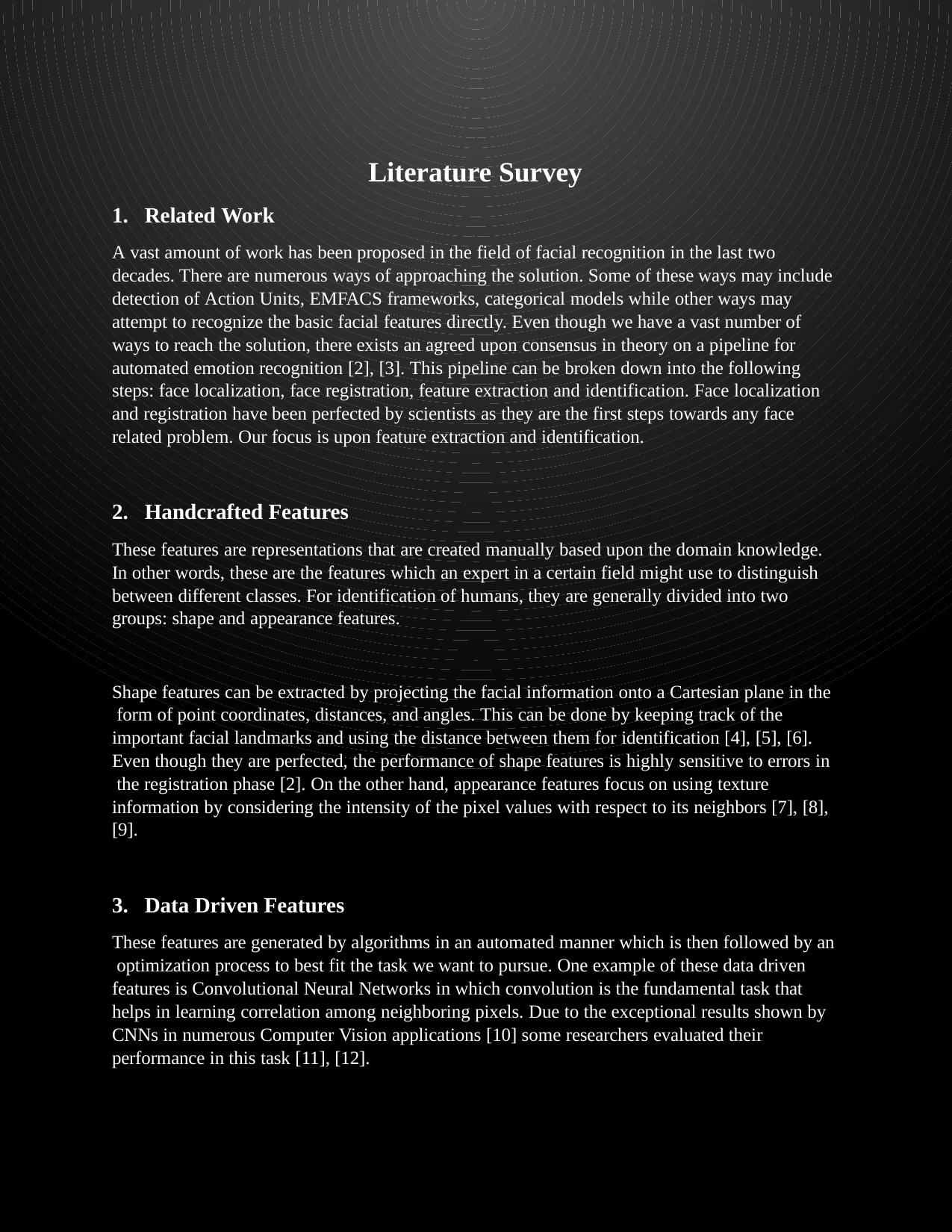

Literature Survey
Related Work
A vast amount of work has been proposed in the field of facial recognition in the last two  decades. There are numerous ways of approaching the solution. Some of these ways may include  detection of Action Units, EMFACS frameworks, categorical models while other ways may  attempt to recognize the basic facial features directly. Even though we have a vast number of  ways to reach the solution, there exists an agreed upon consensus in theory on a pipeline for  automated emotion recognition [2], [3]. This pipeline can be broken down into the following  steps: face localization, face registration, feature extraction and identification. Face localization  and registration have been perfected by scientists as they are the first steps towards any face  related problem. Our focus is upon feature extraction and identification.

Handcrafted Features
These features are representations that are created manually based upon the domain knowledge.  In other words, these are the features which an expert in a certain field might use to distinguish  between different classes. For identification of humans, they are generally divided into two  groups: shape and appearance features.

Shape features can be extracted by projecting the facial information onto a Cartesian plane in the  form of point coordinates, distances, and angles. This can be done by keeping track of the  important facial landmarks and using the distance between them for identification [4], [5], [6].
Even though they are perfected, the performance of shape features is highly sensitive to errors in  the registration phase [2]. On the other hand, appearance features focus on using texture  information by considering the intensity of the pixel values with respect to its neighbors [7], [8],  [9].

Data Driven Features
These features are generated by algorithms in an automated manner which is then followed by an  optimization process to best fit the task we want to pursue. One example of these data driven  features is Convolutional Neural Networks in which convolution is the fundamental task that  helps in learning correlation among neighboring pixels. Due to the exceptional results shown by  CNNs in numerous Computer Vision applications [10] some researchers evaluated their  performance in this task [11], [12].